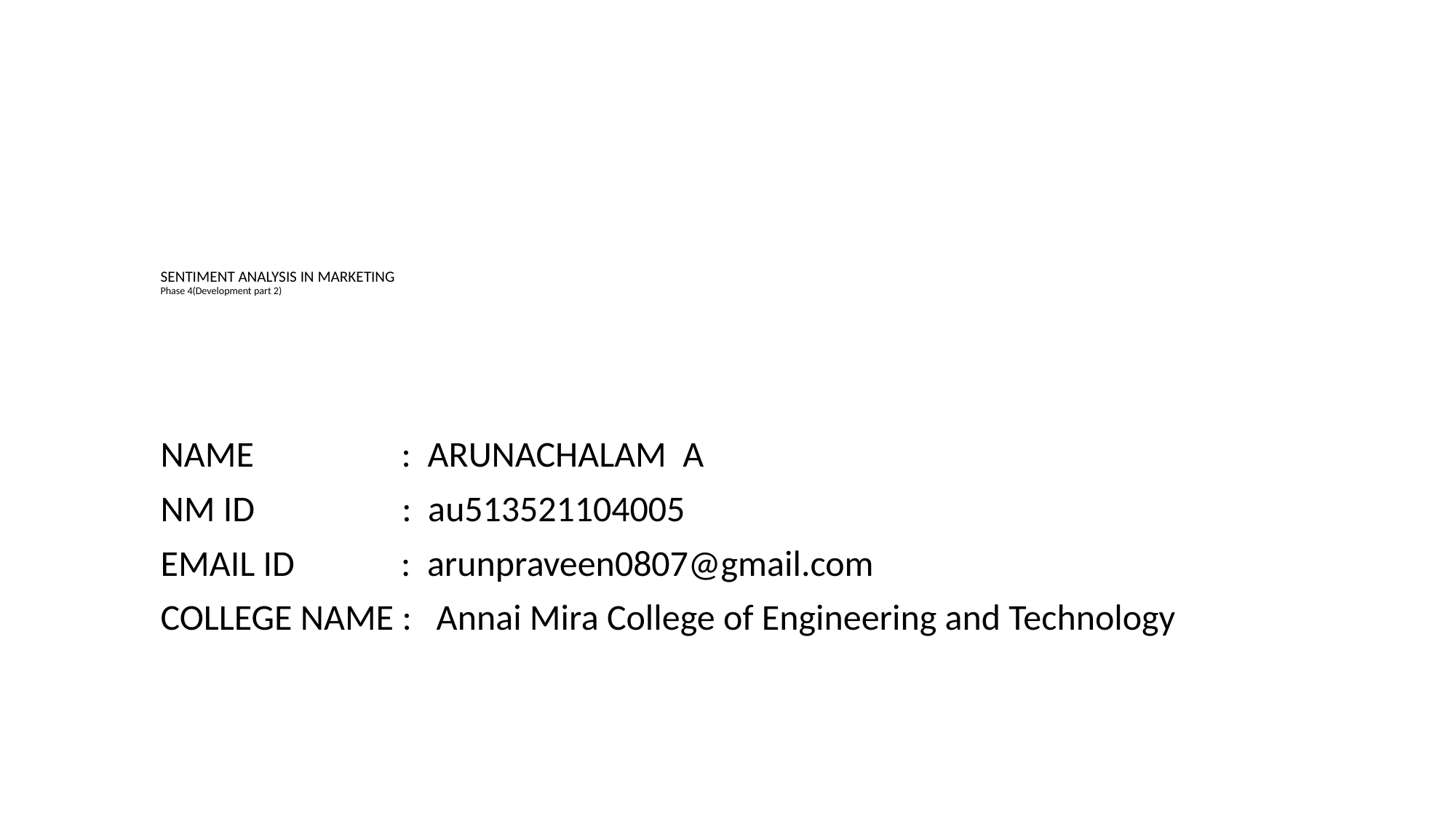

# SENTIMENT ANALYSIS IN MARKETING Phase 4(Development part 2)
NAME                  :  ARUNACHALAM  A
NM ID                  :  au513521104005
EMAIL ID             :  arunpraveen0807@gmail.com
COLLEGE NAME :   Annai Mira College of Engineering and Technology